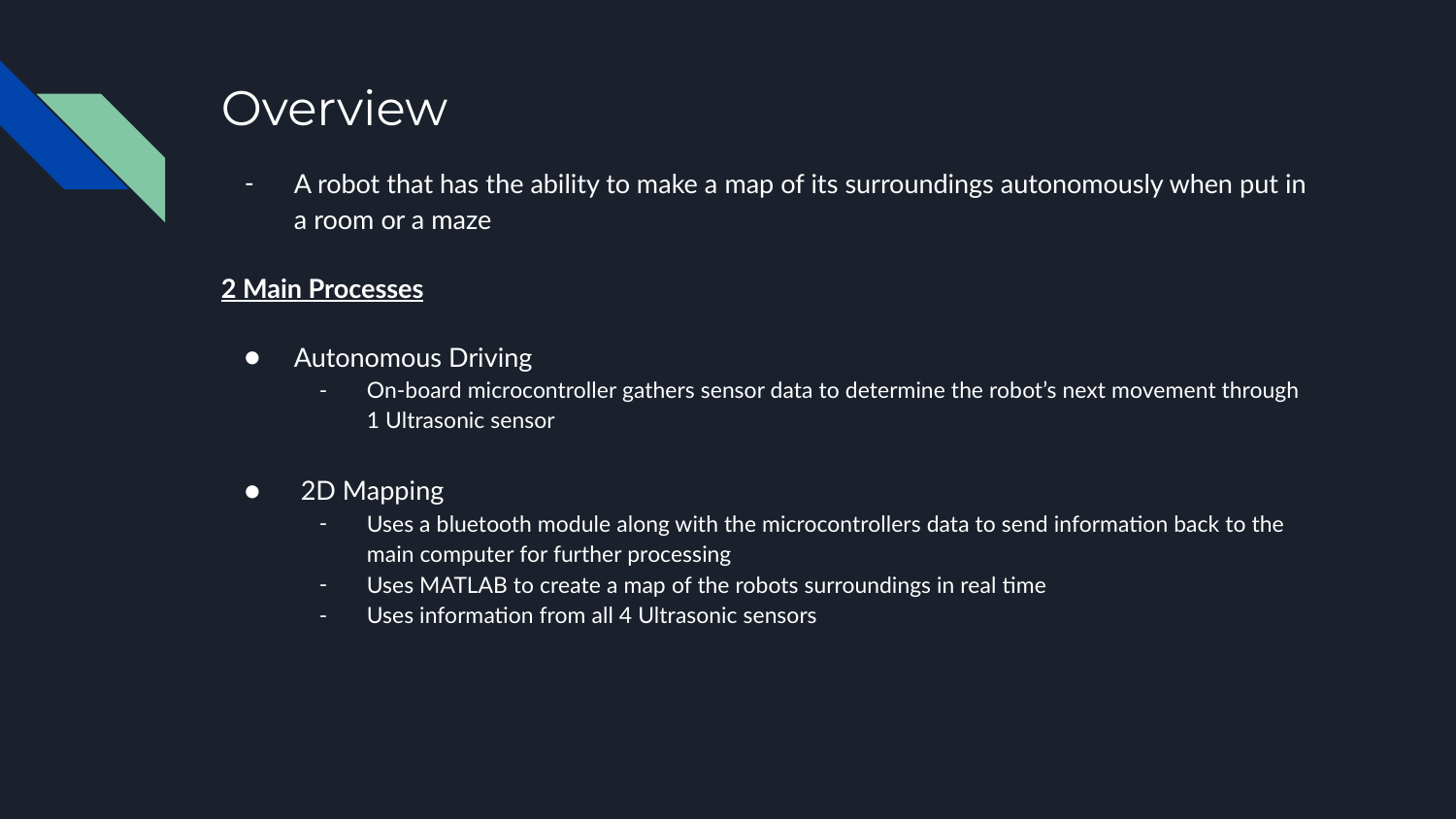

# Overview
A robot that has the ability to make a map of its surroundings autonomously when put in a room or a maze
2 Main Processes
Autonomous Driving
On-board microcontroller gathers sensor data to determine the robot’s next movement through 1 Ultrasonic sensor
 2D Mapping
Uses a bluetooth module along with the microcontrollers data to send information back to the main computer for further processing
Uses MATLAB to create a map of the robots surroundings in real time
Uses information from all 4 Ultrasonic sensors